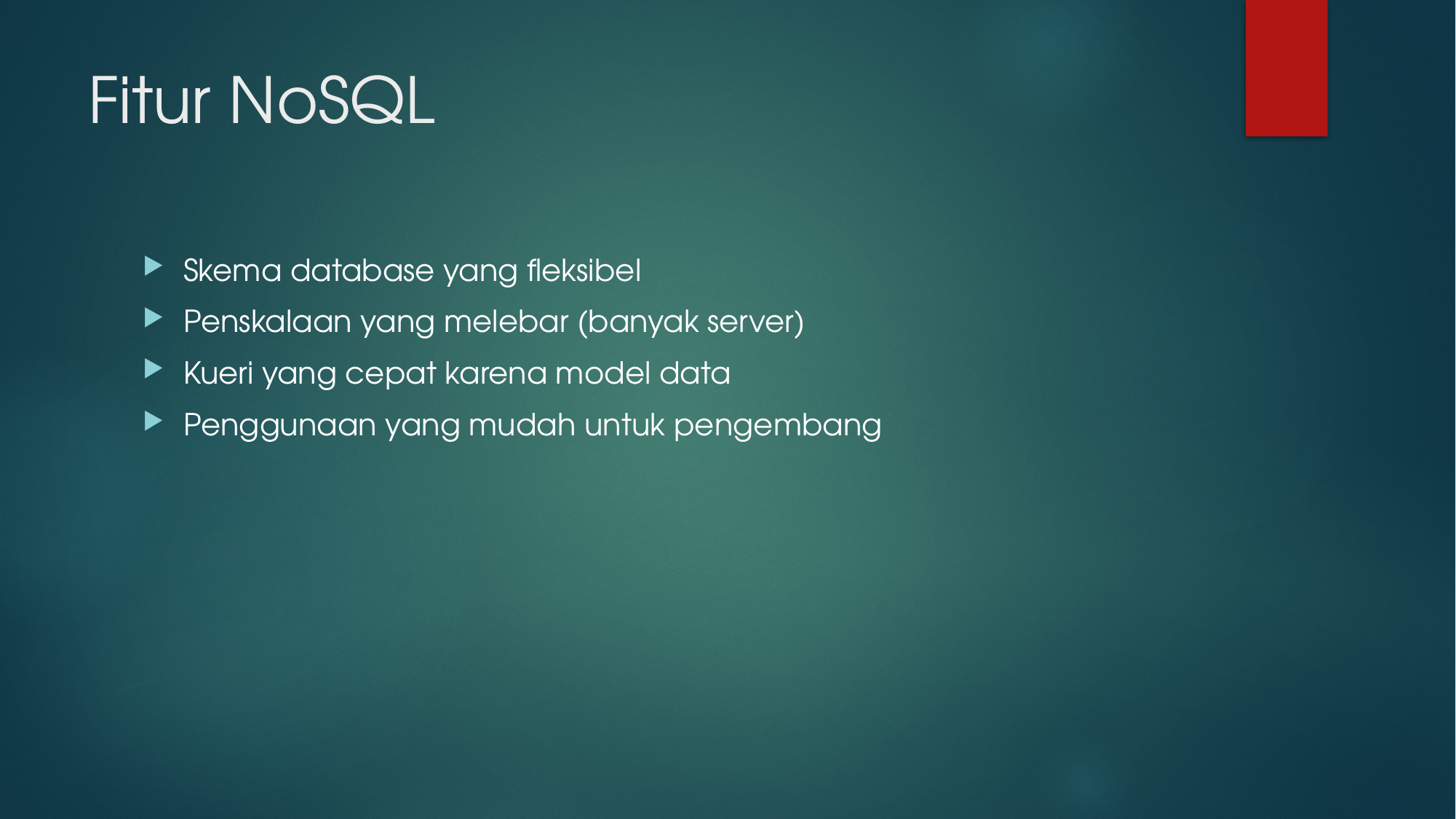

# Fitur NoSQL
Skema database yang fleksibel
Penskalaan yang melebar (banyak server)
Kueri yang cepat karena model data
Penggunaan yang mudah untuk pengembang